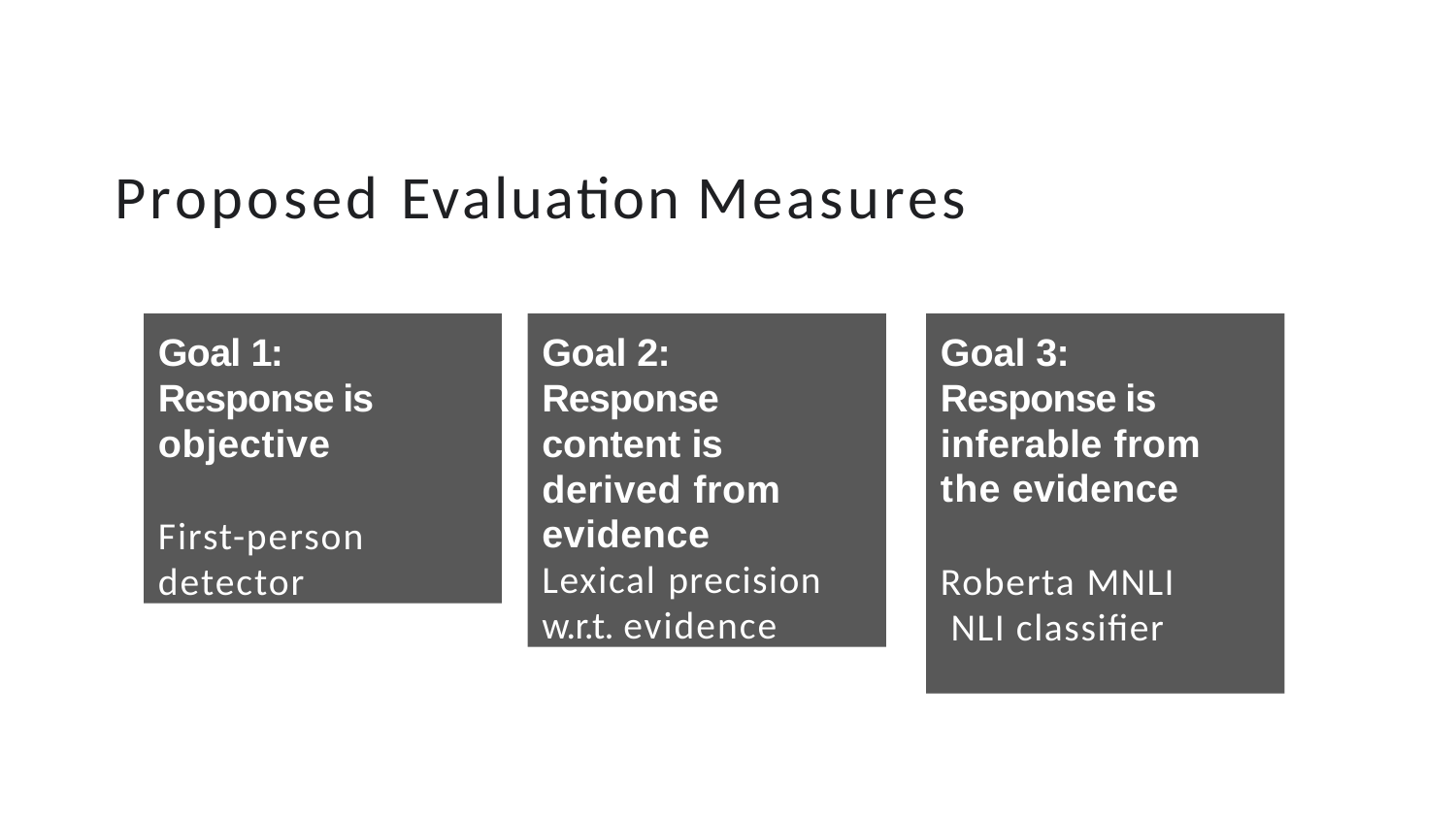

# Proposed Evaluation Measures
Goal 1:  Response is  objective

First-person  detector
Goal 2:  Response  content is  derived from  evidence  Lexical precision  w.r.t. evidence
Goal 3:  Response is  inferable from  the evidence

Roberta MNLI   NLI classifier